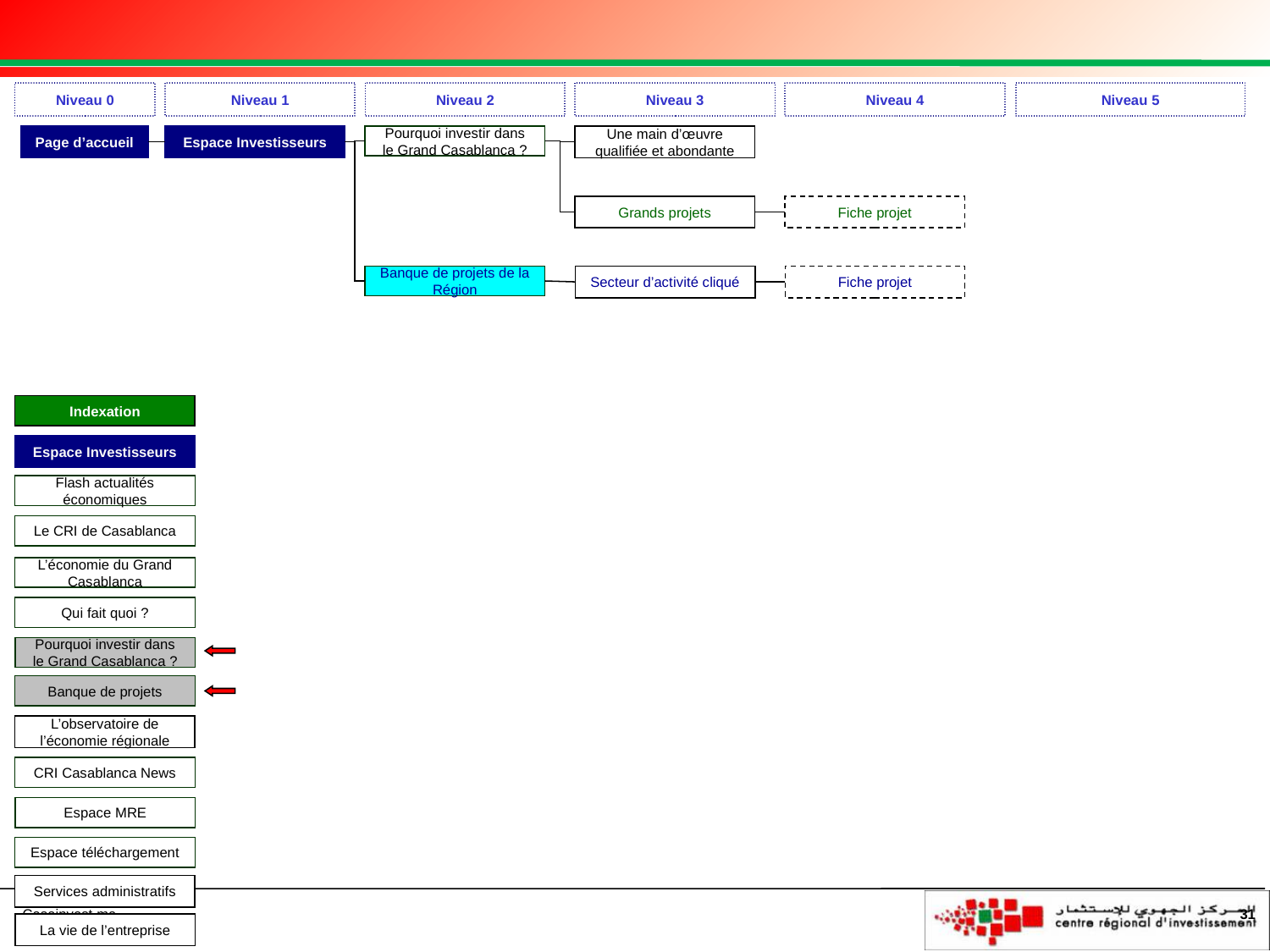

Niveau 0
Niveau 1
Niveau 2
Niveau 3
Niveau 4
Niveau 5
Page d’accueil
Espace Investisseurs
Pourquoi investir dans le Grand Casablanca ?
Une main d’œuvre qualifiée et abondante
Grands projets
Fiche projet
Banque de projets de la Région
Secteur d’activité cliqué
Fiche projet
Indexation
Espace Investisseurs
Flash actualités économiques
Le CRI de Casablanca
L’économie du Grand Casablanca
Qui fait quoi ?
Pourquoi investir dans le Grand Casablanca ?

Banque de projets

L’observatoire de l’économie régionale
CRI Casablanca News
Espace MRE
Espace téléchargement
Services administratifs
31
La vie de l’entreprise